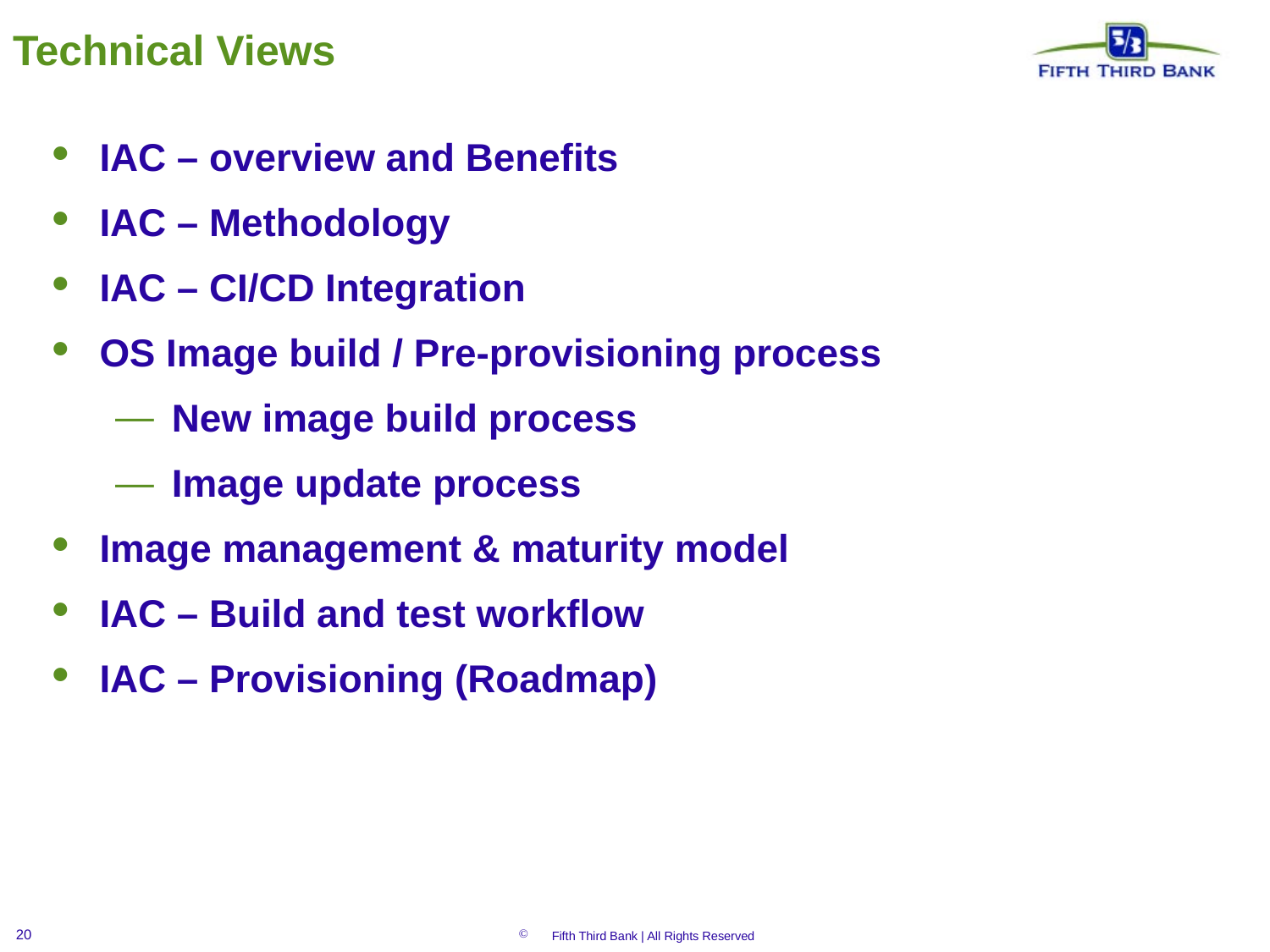

# Technical Views
IAC – overview and Benefits
IAC – Methodology
IAC – CI/CD Integration
OS Image build / Pre-provisioning process
New image build process
Image update process
Image management & maturity model
IAC – Build and test workflow
IAC – Provisioning (Roadmap)